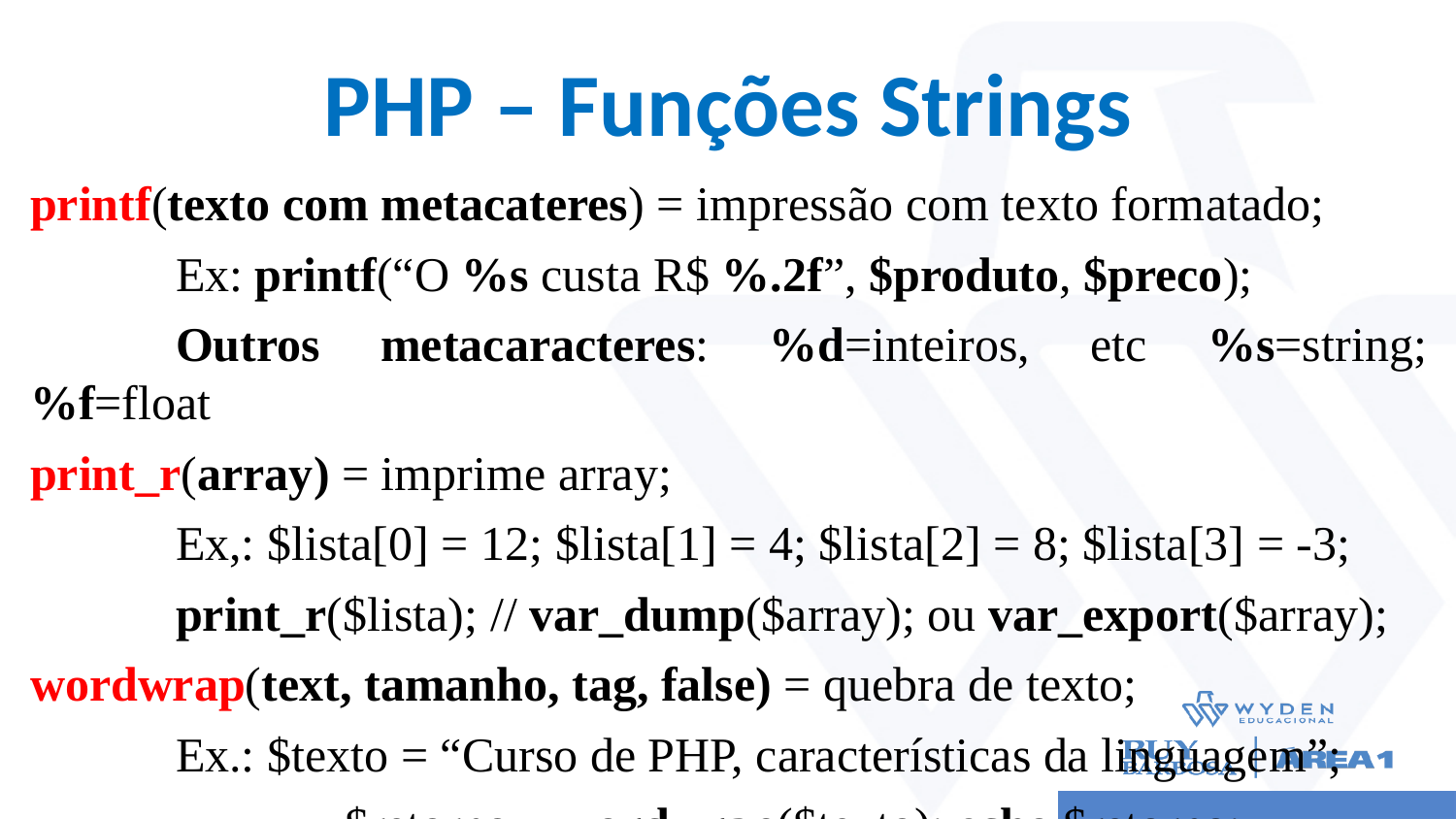

# PHP – Funções Strings
printf(texto com metacateres) = impressão com texto formatado;
	Ex: printf(“O %s custa R$ %.2f”, $produto, $preco);
	Outros metacaracteres: %d=inteiros, etc %s=string; %f=float
print_r(array) = imprime array;
	Ex,: $lista[0] = 12; $lista[1] = 4; $lista[2] = 8; $lista[3] = -3;
	print_r($lista); // var_dump($array); ou var_export($array);
wordwrap(text, tamanho, tag, false) = quebra de texto;
	Ex.: $texto = “Curso de PHP, características da linguagem”;
		  $retorno = wordwrap($texto); echo $retorno;